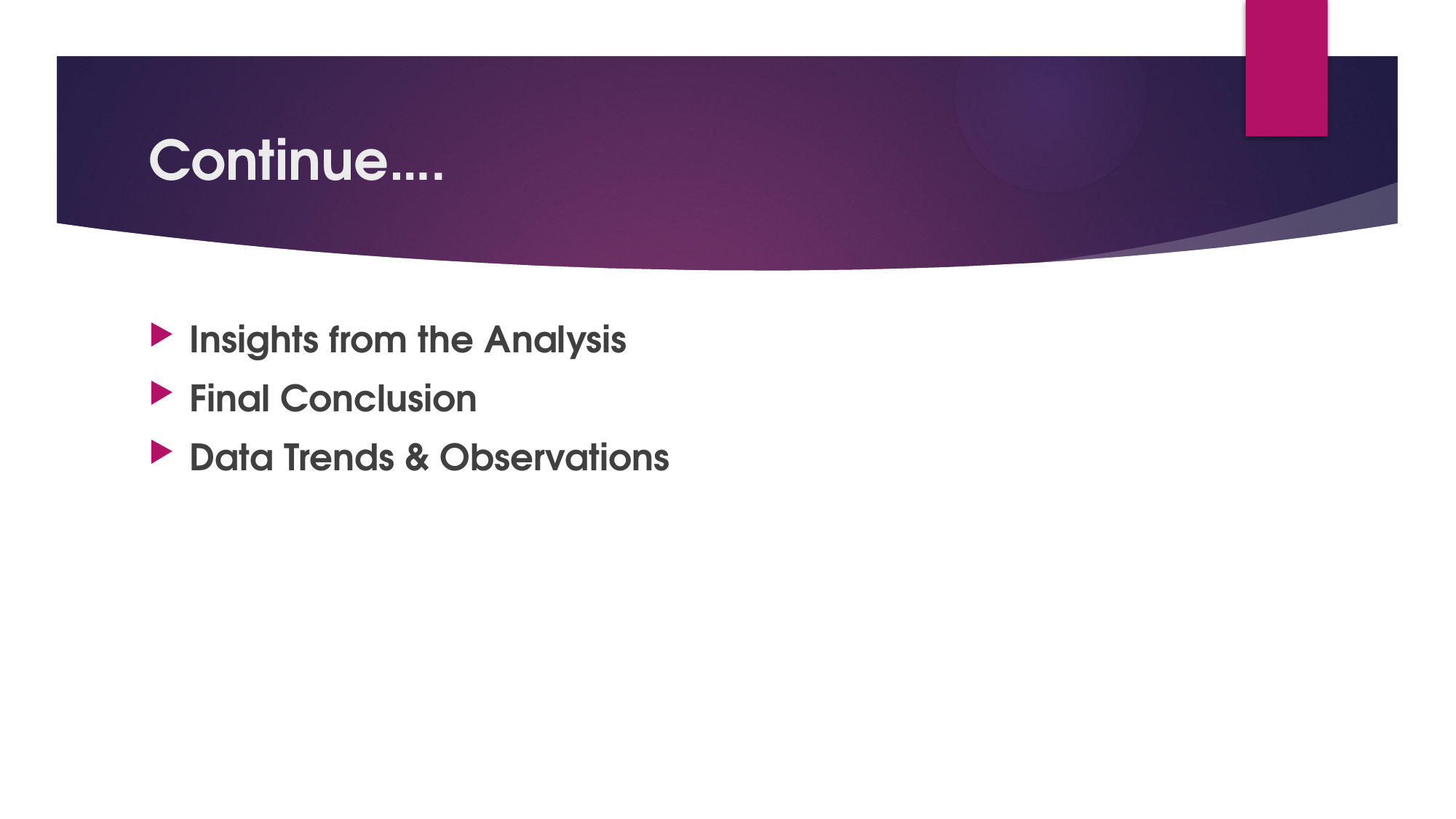

# Continue….
Insights from the Analysis
Final Conclusion
Data Trends & Observations